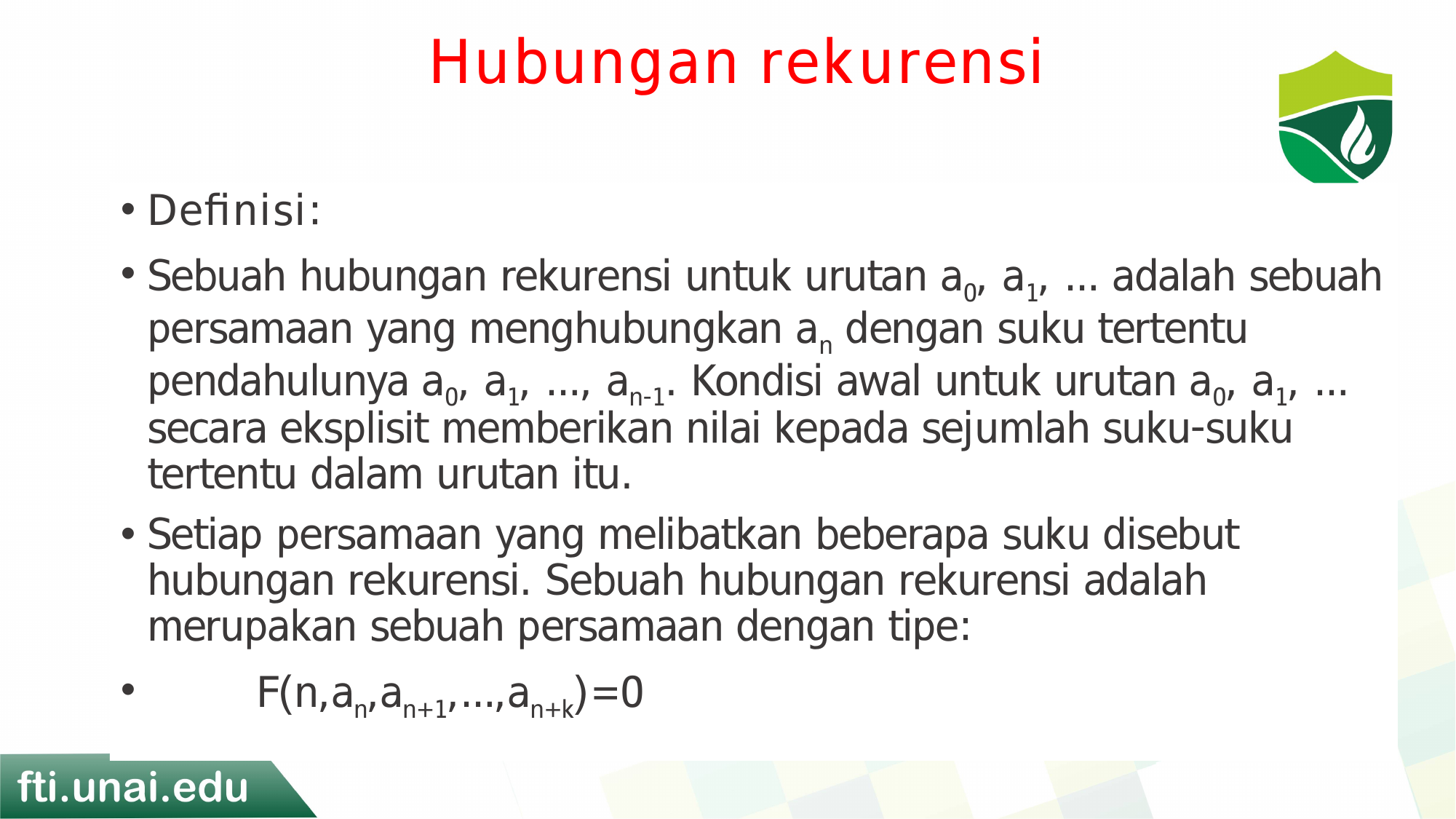

# Hubungan rekurensi
Definisi:
Sebuah hubungan rekurensi untuk urutan a0, a1, … adalah sebuah persamaan yang menghubungkan an dengan suku tertentu pendahulunya a0, a1, …, an-1. Kondisi awal untuk urutan a0, a1, … secara eksplisit memberikan nilai kepada sejumlah suku-suku tertentu dalam urutan itu.
Setiap persamaan yang melibatkan beberapa suku disebut hubungan rekurensi. Sebuah hubungan rekurensi adalah merupakan sebuah persamaan dengan tipe:
 	F(n,an,an+1,…,an+k)=0